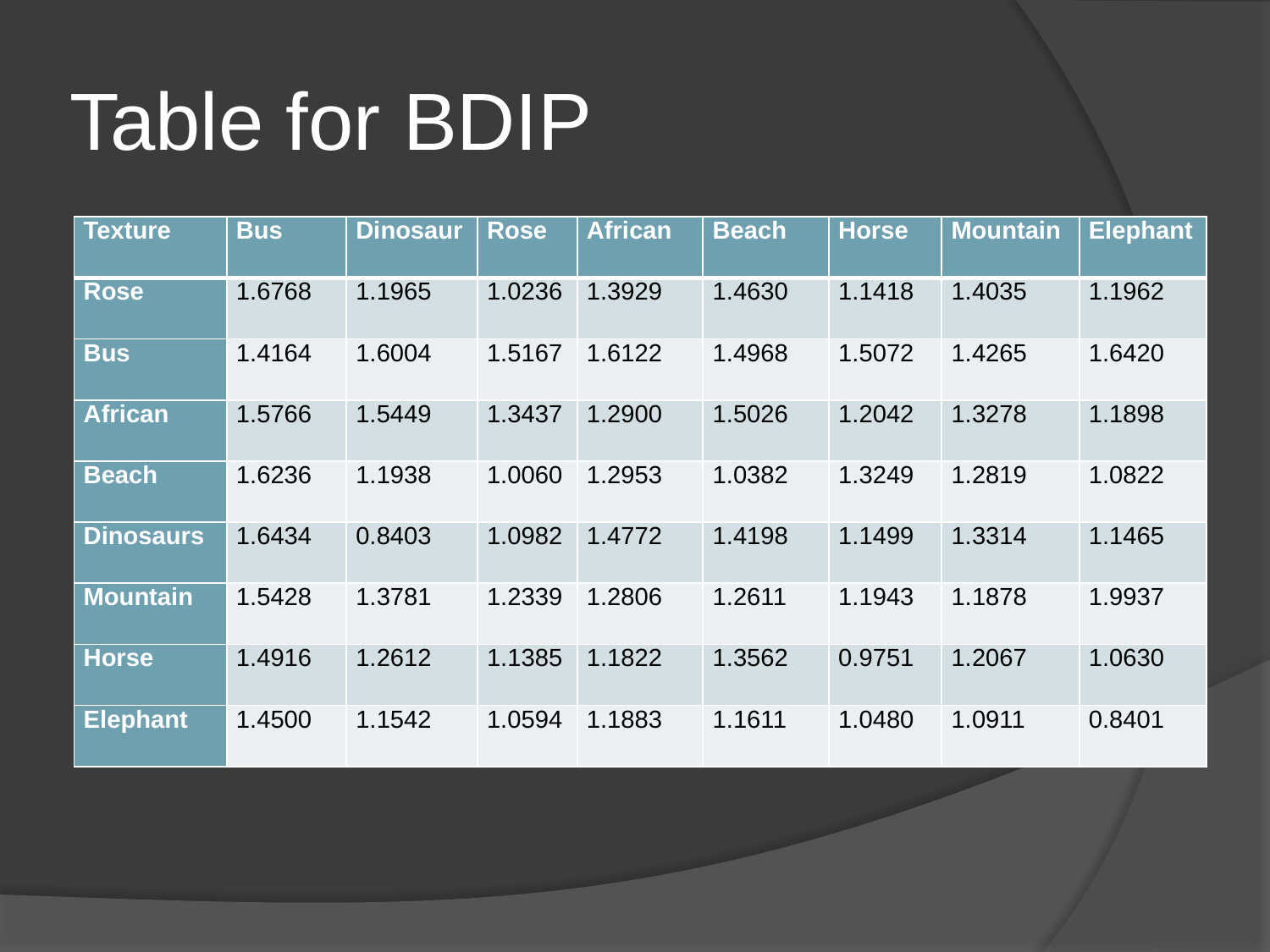

# Table for BDIP
| Texture | Bus | Dinosaur | Rose | African | Beach | Horse | Mountain | Elephant |
| --- | --- | --- | --- | --- | --- | --- | --- | --- |
| Rose | 1.6768 | 1.1965 | 1.0236 | 1.3929 | 1.4630 | 1.1418 | 1.4035 | 1.1962 |
| Bus | 1.4164 | 1.6004 | 1.5167 | 1.6122 | 1.4968 | 1.5072 | 1.4265 | 1.6420 |
| African | 1.5766 | 1.5449 | 1.3437 | 1.2900 | 1.5026 | 1.2042 | 1.3278 | 1.1898 |
| Beach | 1.6236 | 1.1938 | 1.0060 | 1.2953 | 1.0382 | 1.3249 | 1.2819 | 1.0822 |
| Dinosaurs | 1.6434 | 0.8403 | 1.0982 | 1.4772 | 1.4198 | 1.1499 | 1.3314 | 1.1465 |
| Mountain | 1.5428 | 1.3781 | 1.2339 | 1.2806 | 1.2611 | 1.1943 | 1.1878 | 1.9937 |
| Horse | 1.4916 | 1.2612 | 1.1385 | 1.1822 | 1.3562 | 0.9751 | 1.2067 | 1.0630 |
| Elephant | 1.4500 | 1.1542 | 1.0594 | 1.1883 | 1.1611 | 1.0480 | 1.0911 | 0.8401 |